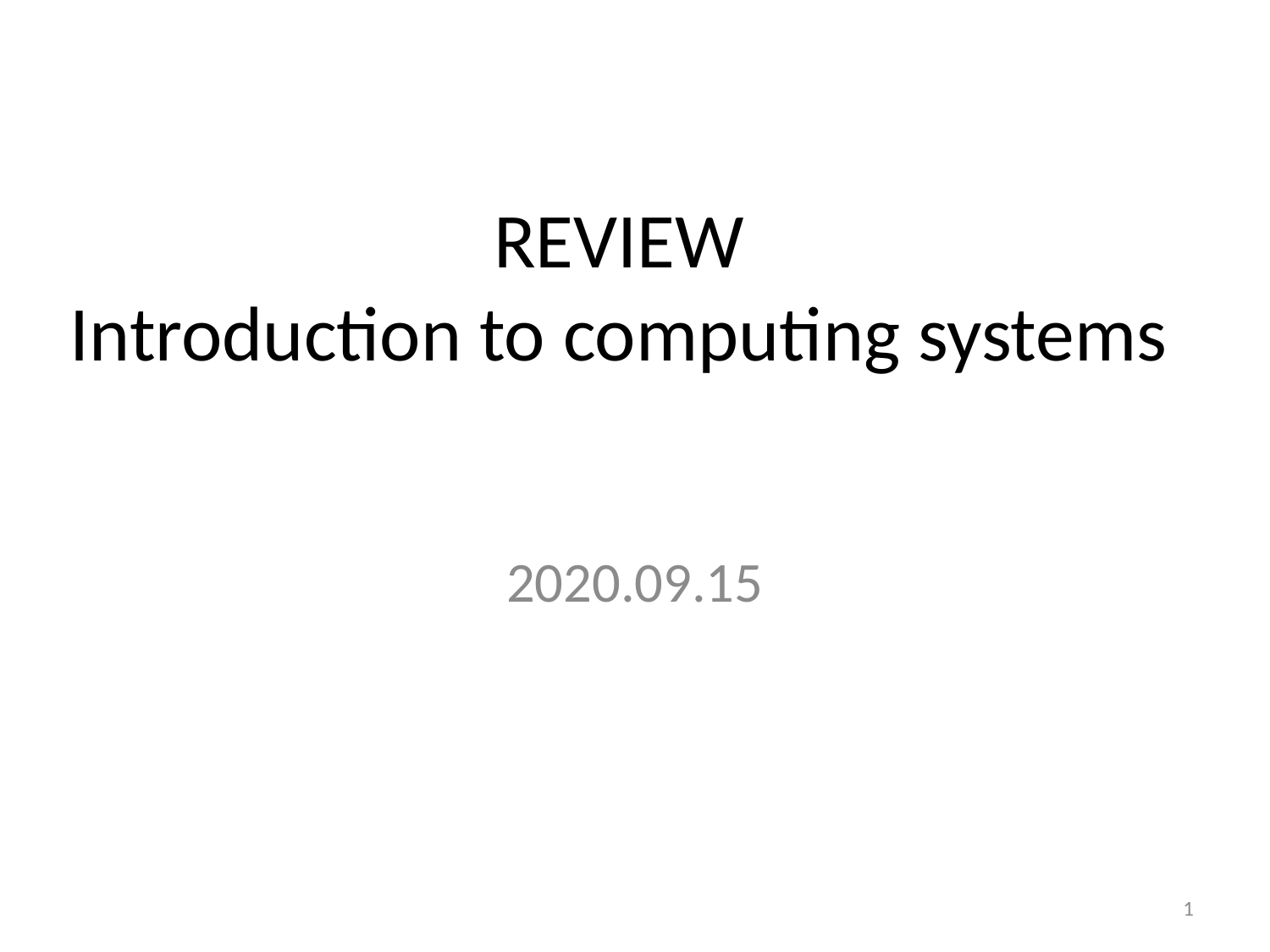

# REVIEW Introduction to computing systems
2020.09.15
1